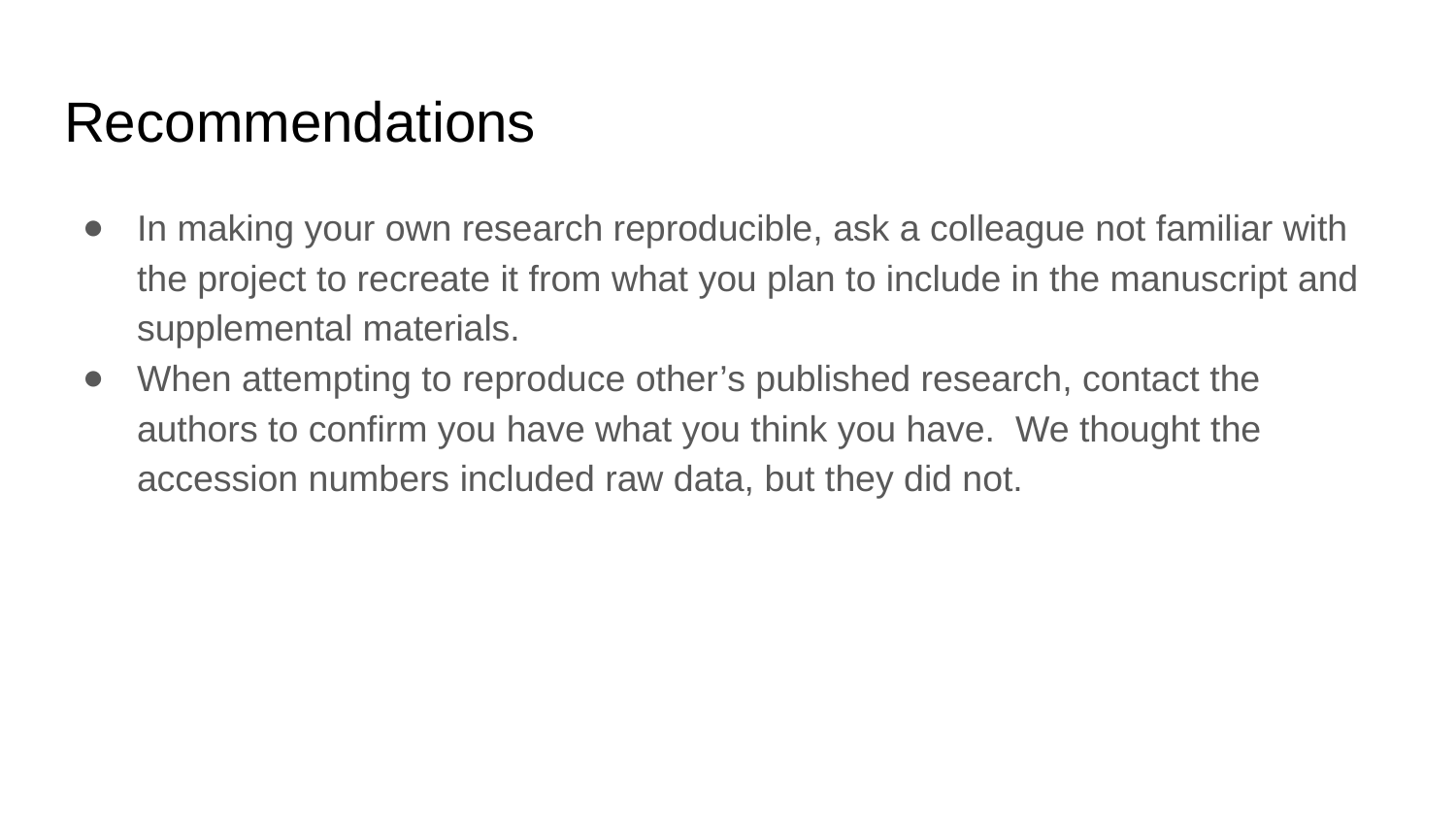

# Recommendations
In making your own research reproducible, ask a colleague not familiar with the project to recreate it from what you plan to include in the manuscript and supplemental materials.
When attempting to reproduce other’s published research, contact the authors to confirm you have what you think you have.  We thought the accession numbers included raw data, but they did not.